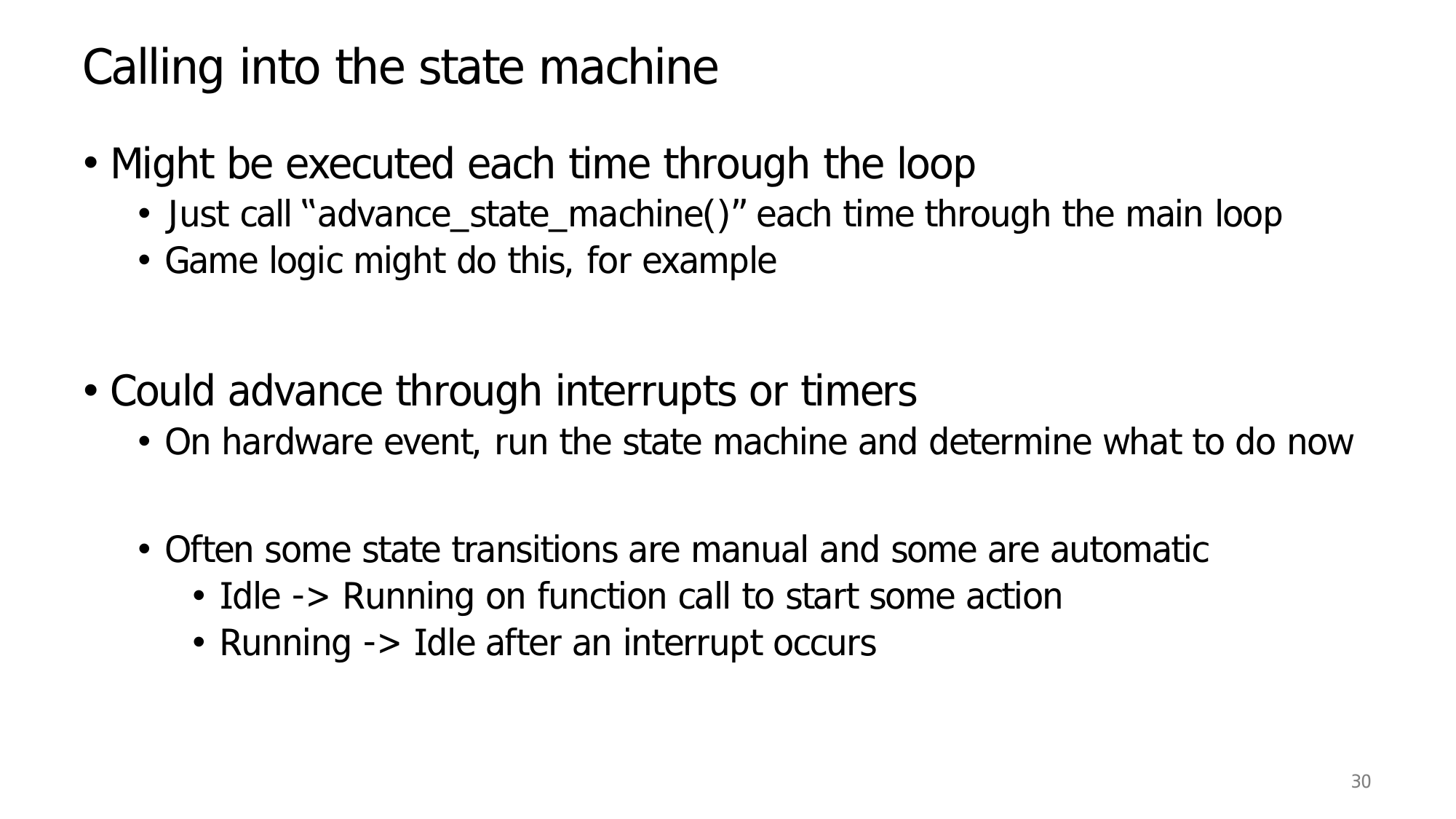

# Calling into the state machine
Might be executed each time through the loop
Just call “advance_state_machine()” each time through the main loop
Game logic might do this, for example

Could advance through interrupts or timers
On hardware event, run the state machine and determine what to do now

Often some state transitions are manual and some are automatic
Idle -> Running on function call to start some action
Running -> Idle after an interrupt occurs

30